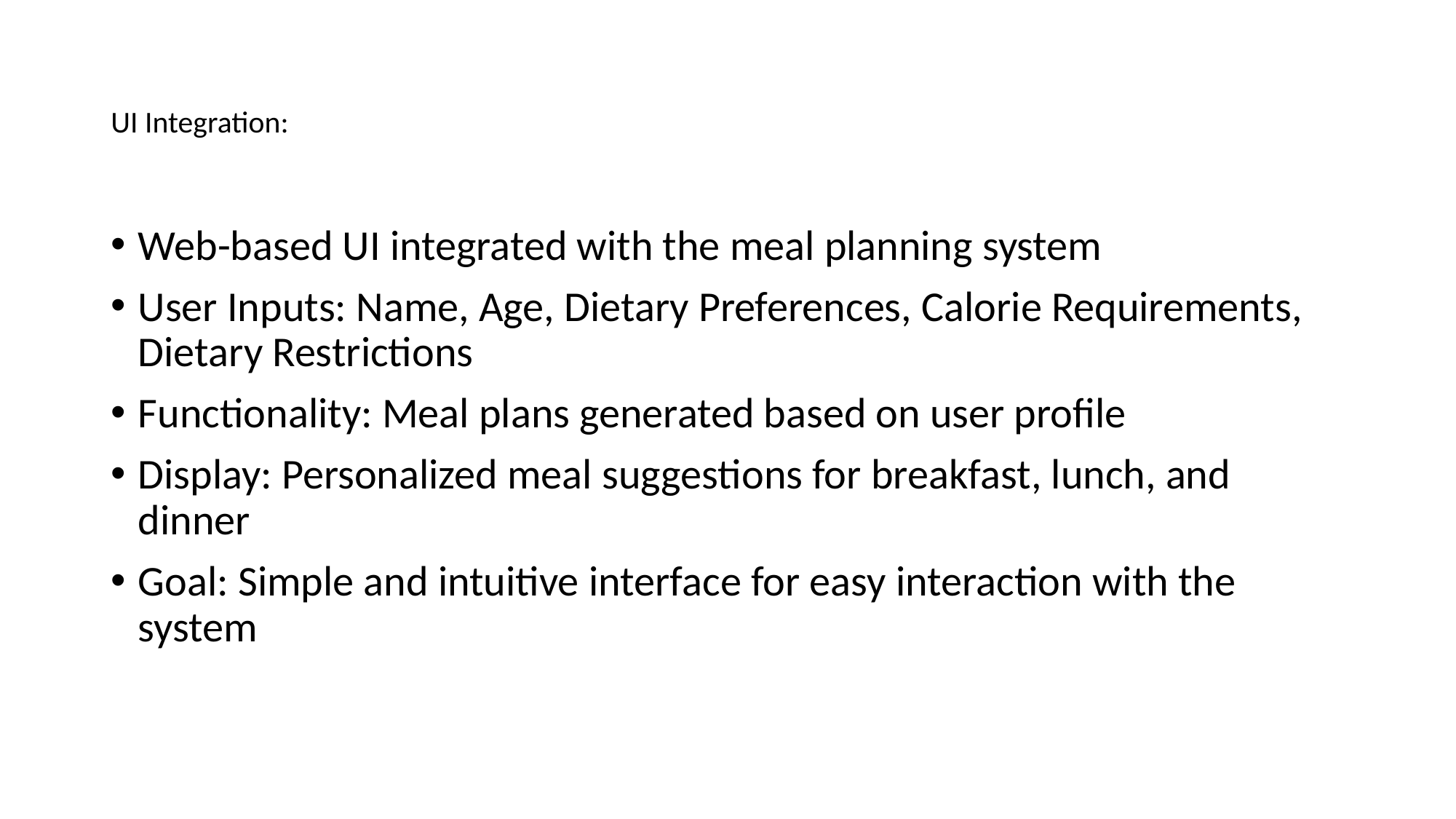

# UI Integration:
Web-based UI integrated with the meal planning system
User Inputs: Name, Age, Dietary Preferences, Calorie Requirements, Dietary Restrictions
Functionality: Meal plans generated based on user profile
Display: Personalized meal suggestions for breakfast, lunch, and dinner
Goal: Simple and intuitive interface for easy interaction with the system